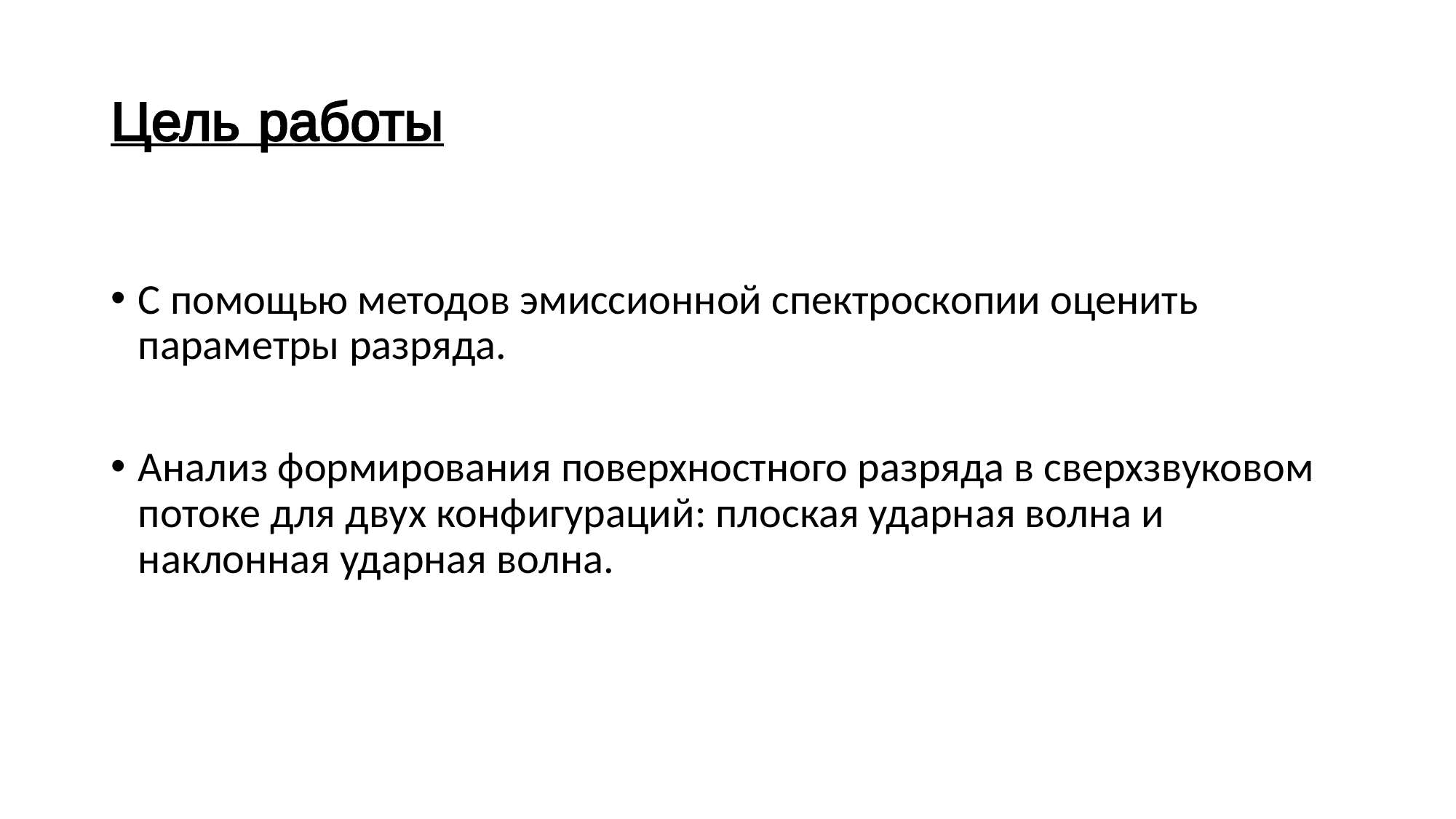

# Цель работы
С помощью методов эмиссионной спектроскопии оценить параметры разряда.

Анализ формирования поверхностного разряда в сверхзвуковом потоке для двух конфигураций: плоская ударная волна и наклонная ударная волна.